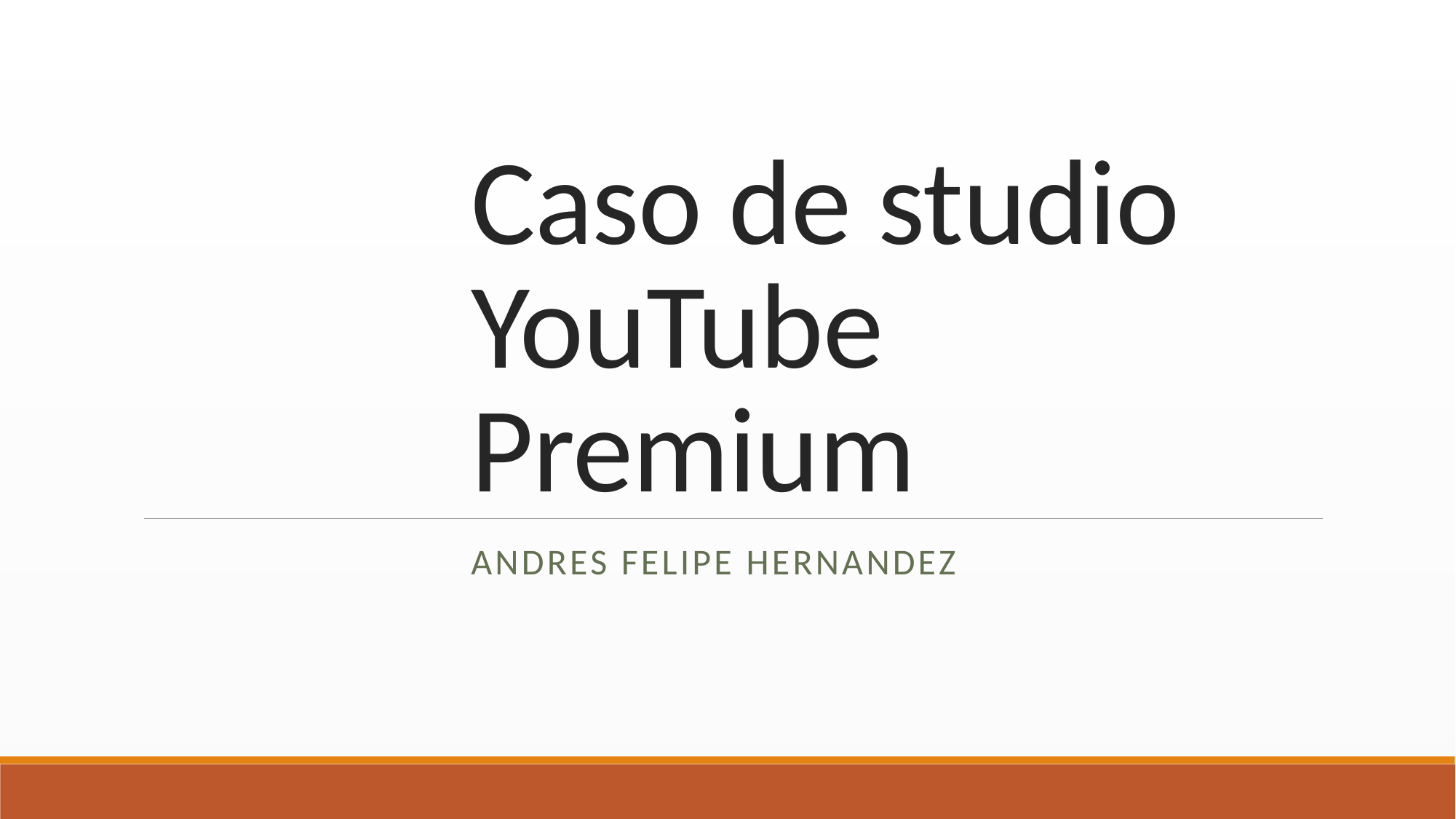

# Caso de studio YouTube Premium
Andres Felipe hernandez